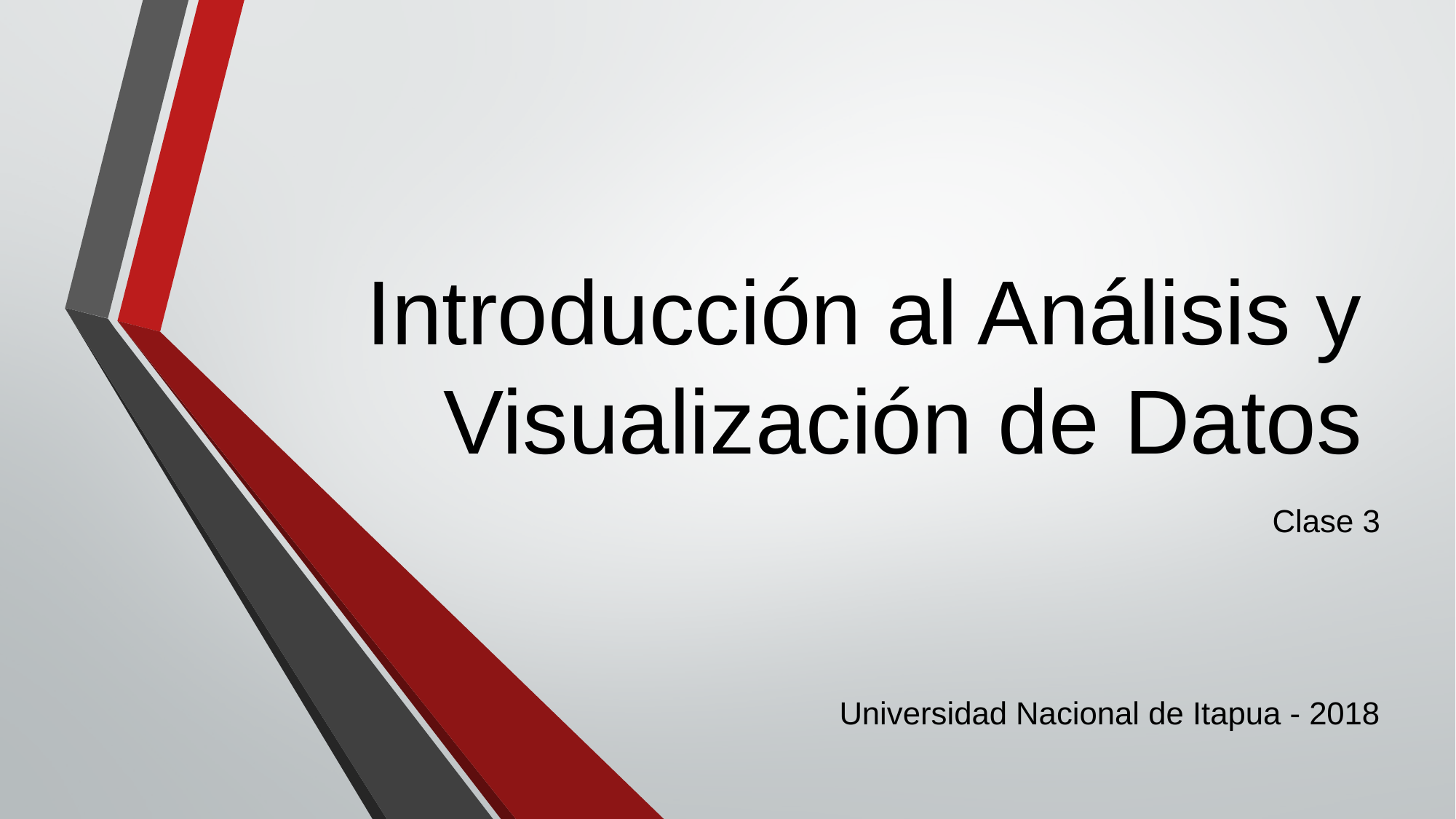

# Introducción al Análisis y Visualización de Datos
Clase 3
Universidad Nacional de Itapua - 2018